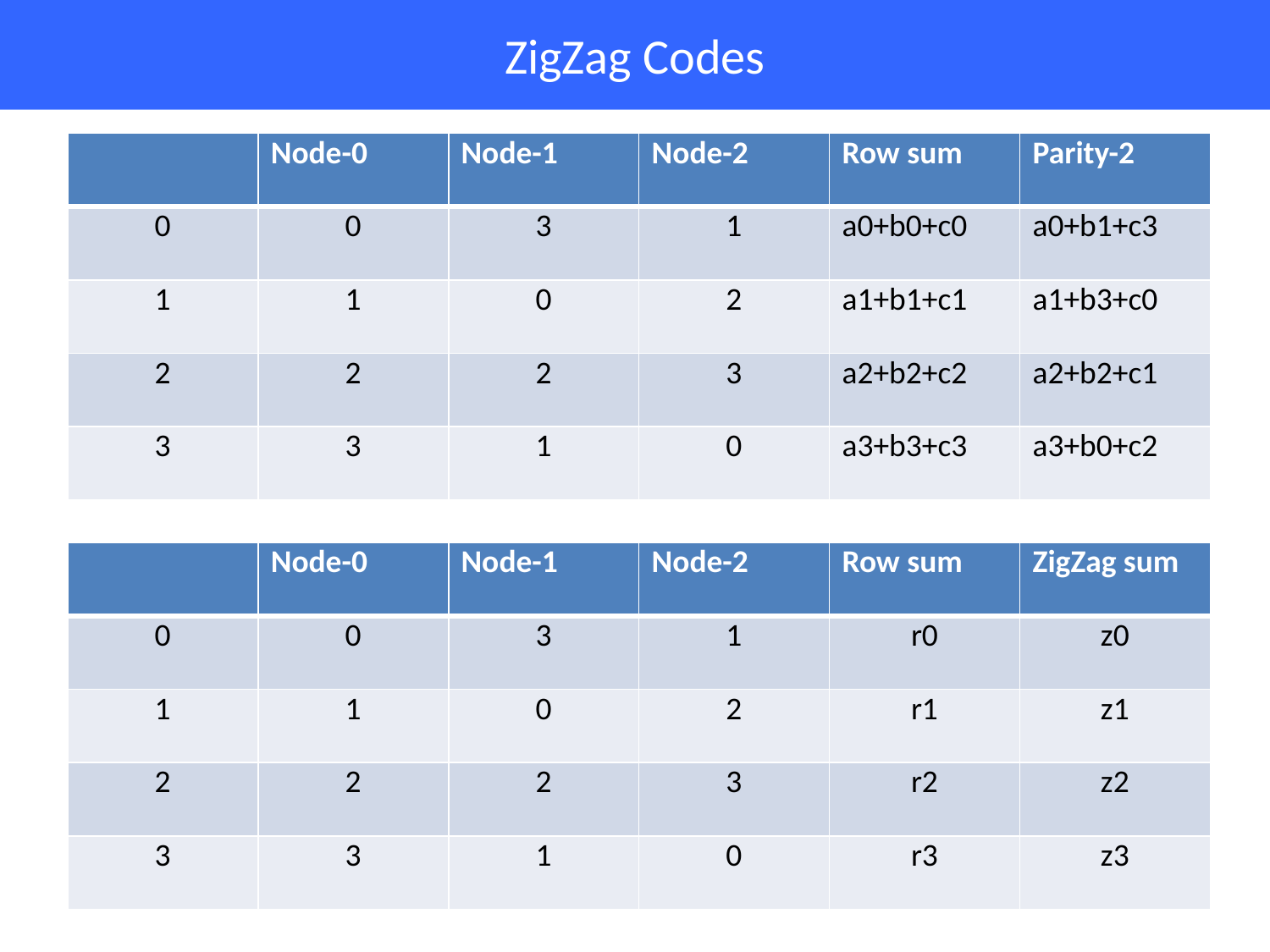

# Recovering from single failures
ZigZag Codes
|  | Node-0 | Node-1 | Node-2 | Row sum | Parity-2 |
| --- | --- | --- | --- | --- | --- |
| 0 | 0 | 3 | 1 | a0+b0+c0 | a0+b1+c3 |
| 1 | 1 | 0 | 2 | a1+b1+c1 | a1+b3+c0 |
| 2 | 2 | 2 | 3 | a2+b2+c2 | a2+b2+c1 |
| 3 | 3 | 1 | 0 | a3+b3+c3 | a3+b0+c2 |

|  | Node-0 | Node-1 | Node-2 | Row sum | ZigZag sum |
| --- | --- | --- | --- | --- | --- |
| 0 | 0 | 3 | 1 | r0 | z0 |
| 1 | 1 | 0 | 2 | r1 | z1 |
| 2 | 2 | 2 | 3 | r2 | z2 |
| 3 | 3 | 1 | 0 | r3 | z3 |